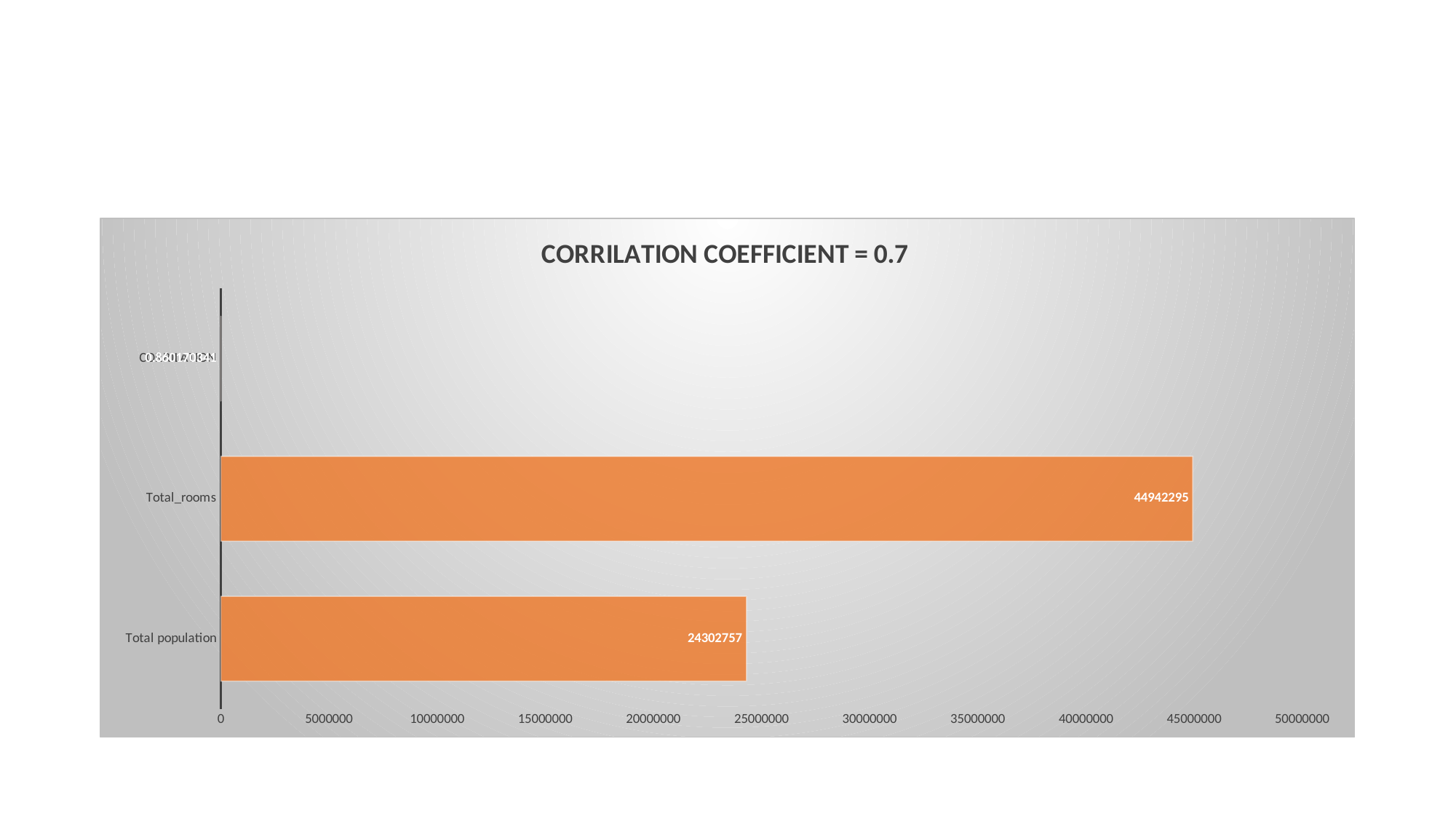

#

### Chart: CORRILATION COEFFICIENT = 0.7

| Category |  |
|---|---|
| Total population | 24302757.0 |
| Total_rooms | 44942295.0 |
| CORRILATION | 0.860170341 |